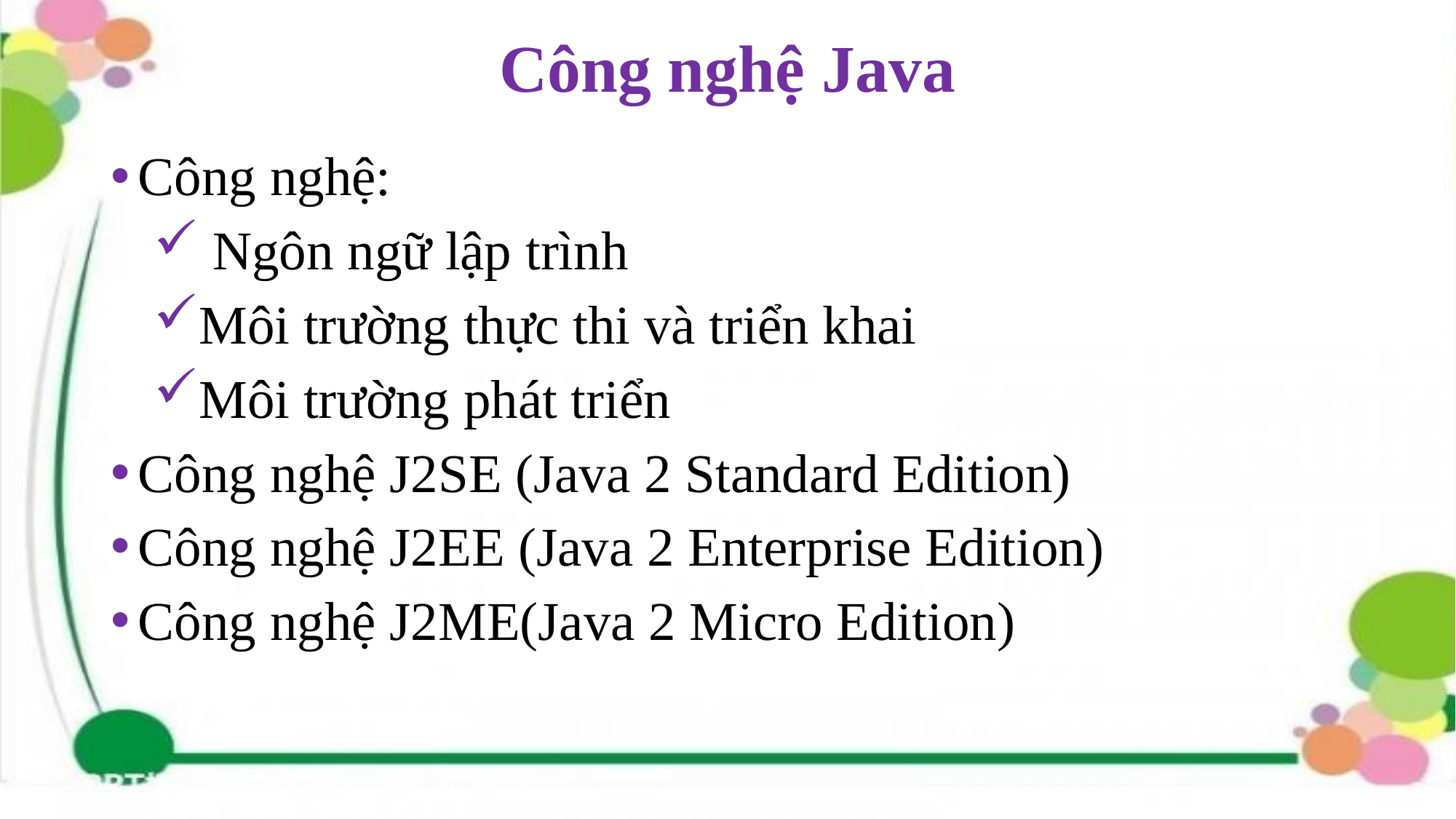

# Công nghệ Java
Công nghệ:
 Ngôn ngữ lập trình
Môi trường thực thi và triển khai
Môi trường phát triển
Công nghệ J2SE (Java 2 Standard Edition)
Công nghệ J2EE (Java 2 Enterprise Edition)
Công nghệ J2ME(Java 2 Micro Edition)